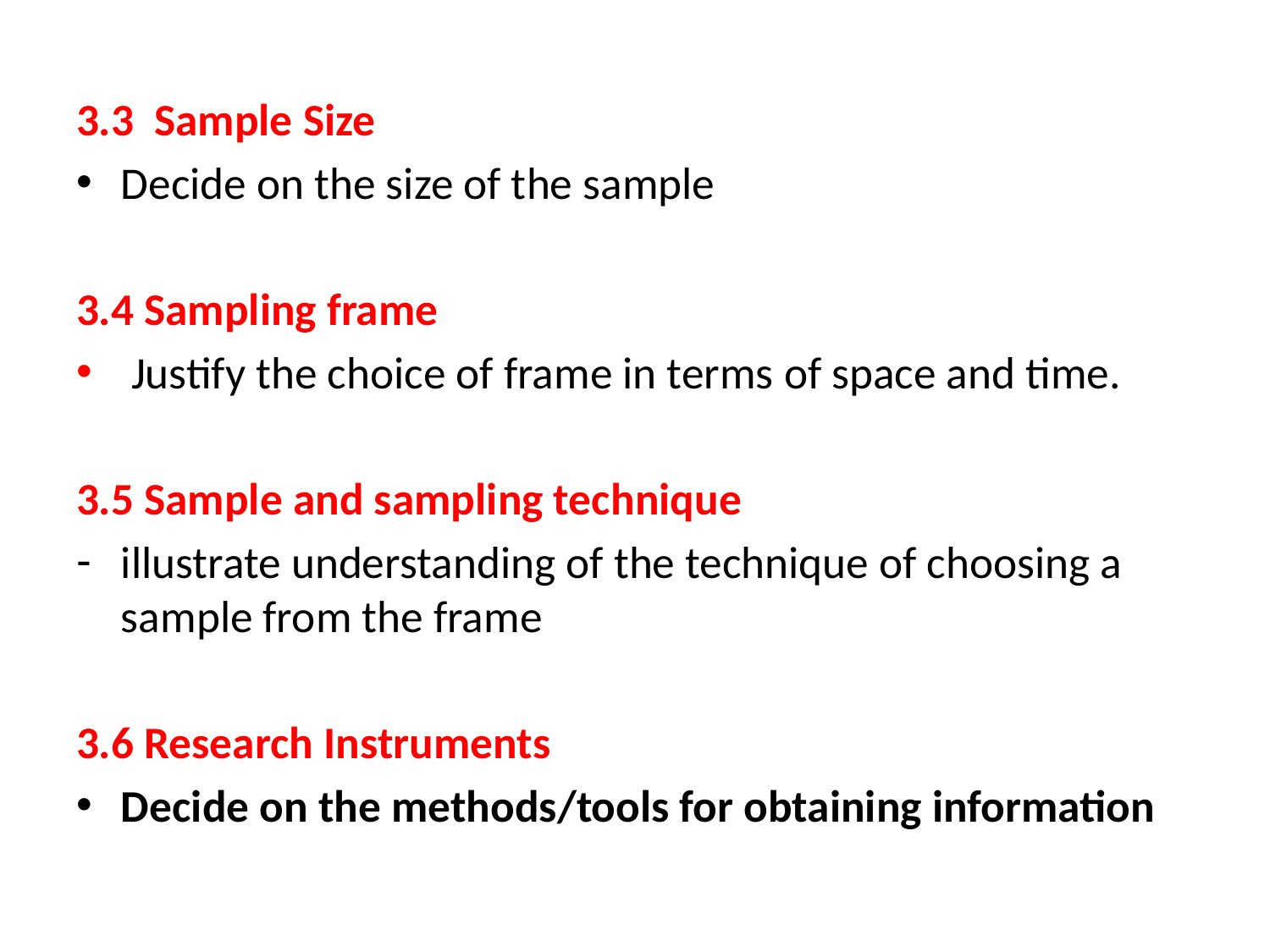

3.3  Sample Size
Decide on the size of the sample

3.4 Sampling frame
 Justify the choice of frame in terms of space and time.

3.5 Sample and sampling technique
illustrate understanding of the technique of choosing a sample from the frame

3.6 Research Instruments
Decide on the methods/tools for obtaining information